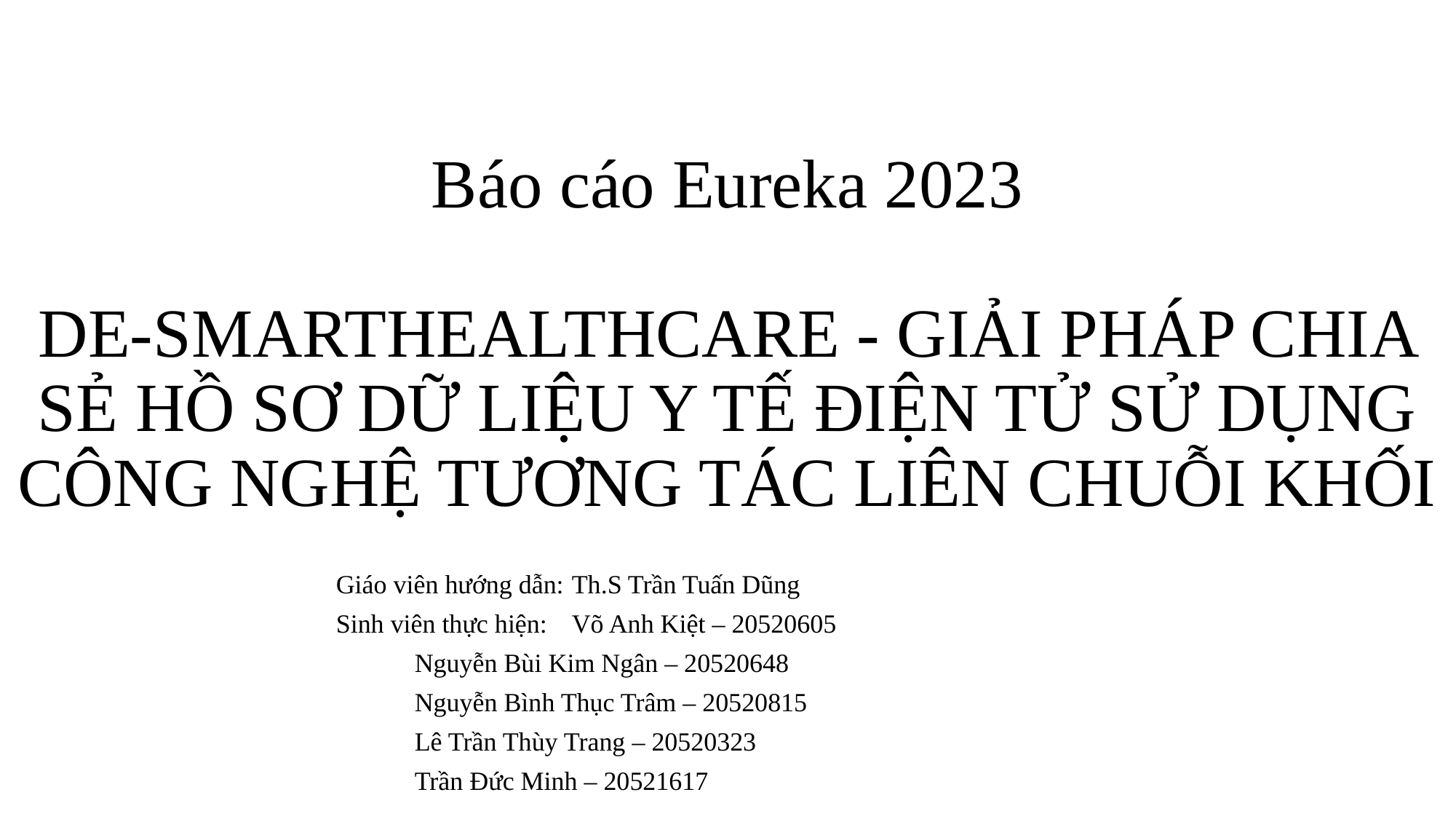

# Báo cáo Eureka 2023 DE-SMARTHEALTHCARE - GIẢI PHÁP CHIA SẺ HỒ SƠ DỮ LIỆU Y TẾ ĐIỆN TỬ SỬ DỤNG CÔNG NGHỆ TƯƠNG TÁC LIÊN CHUỖI KHỐI
Giáo viên hướng dẫn: 	Th.S Trần Tuấn Dũng
Sinh viên thực hiện:	Võ Anh Kiệt – 20520605
			Nguyễn Bùi Kim Ngân – 20520648
			Nguyễn Bình Thục Trâm – 20520815
			Lê Trần Thùy Trang – 20520323
			Trần Đức Minh – 20521617